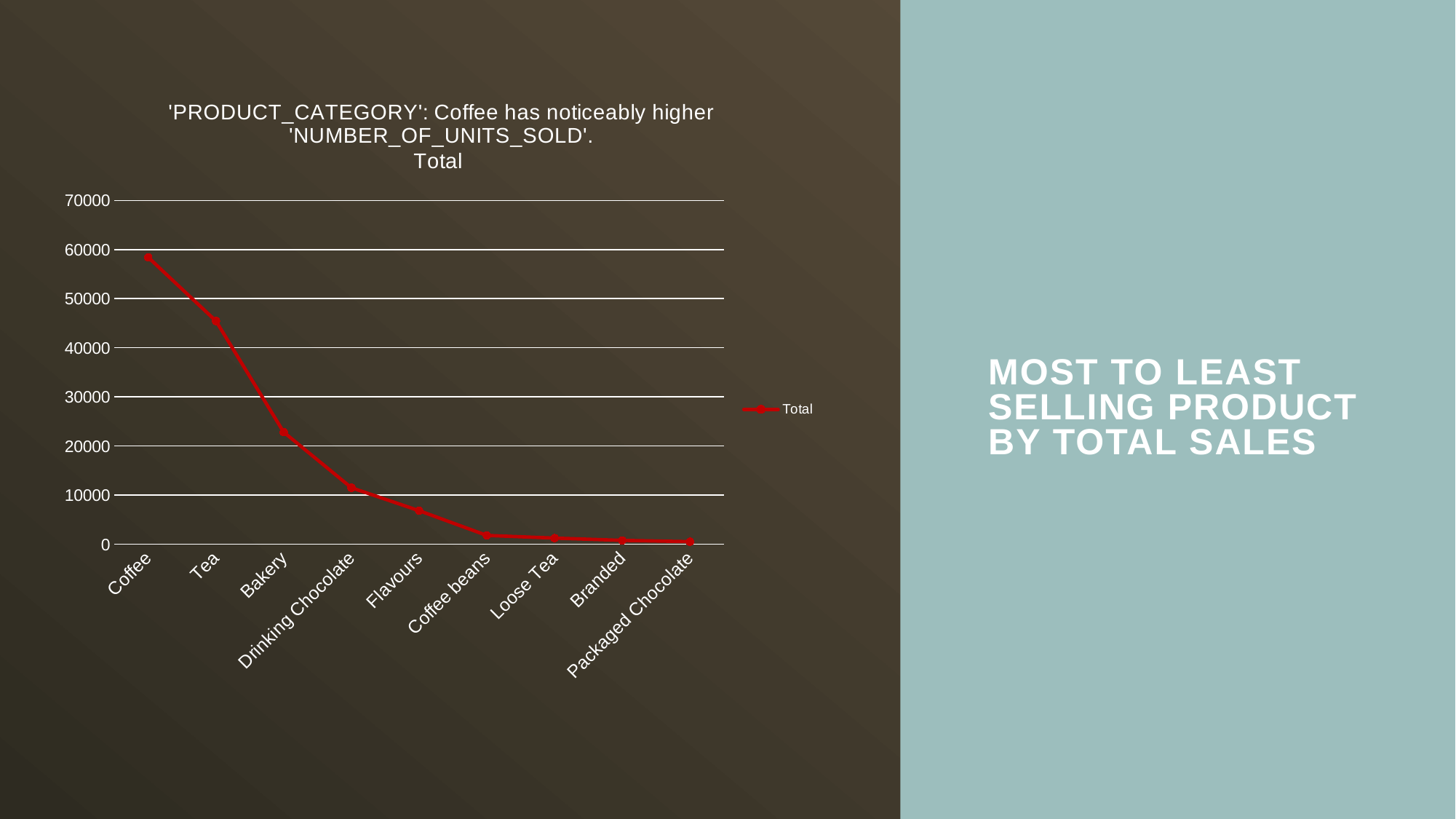

[unsupported chart]

### Chart: 'PRODUCT_CATEGORY': Coffee has noticeably higher 'NUMBER_OF_UNITS_SOLD'.

| Category |
|---|
# Most to least selling product by total sales

### Chart:

| Category | Total |
|---|---|
| Coffee | 58416.0 |
| Tea | 45449.0 |
| Bakery | 22796.0 |
| Drinking Chocolate | 11468.0 |
| Flavours | 6790.0 |
| Coffee beans | 1753.0 |
| Loose Tea | 1210.0 |
| Branded | 747.0 |
| Packaged Chocolate | 487.0 |